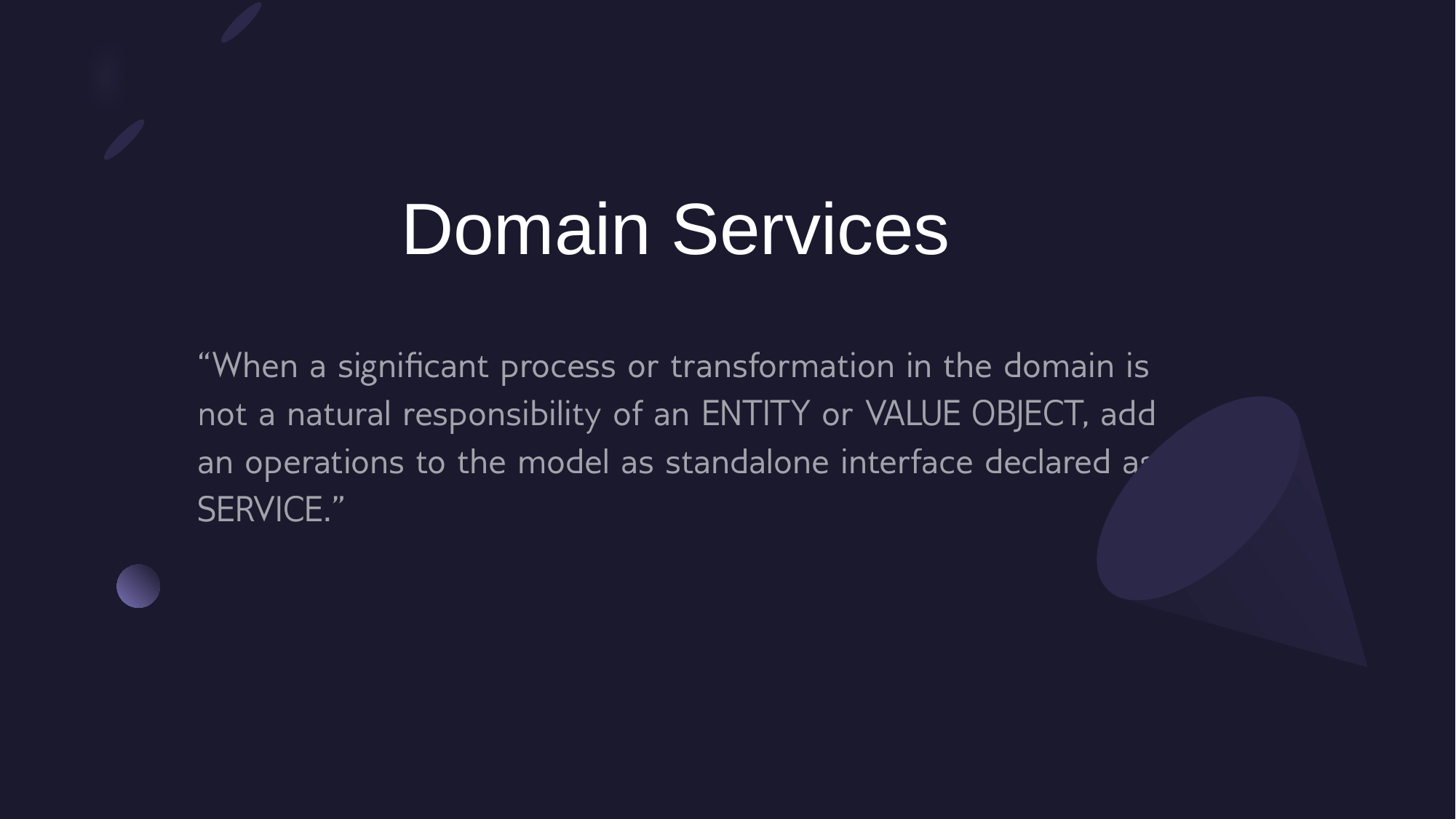

# Domain Services
“When a significant process or transformation in the domain is not a natural responsibility of an ENTITY or VALUE OBJECT, add an operations to the model as standalone interface declared as a SERVICE.”